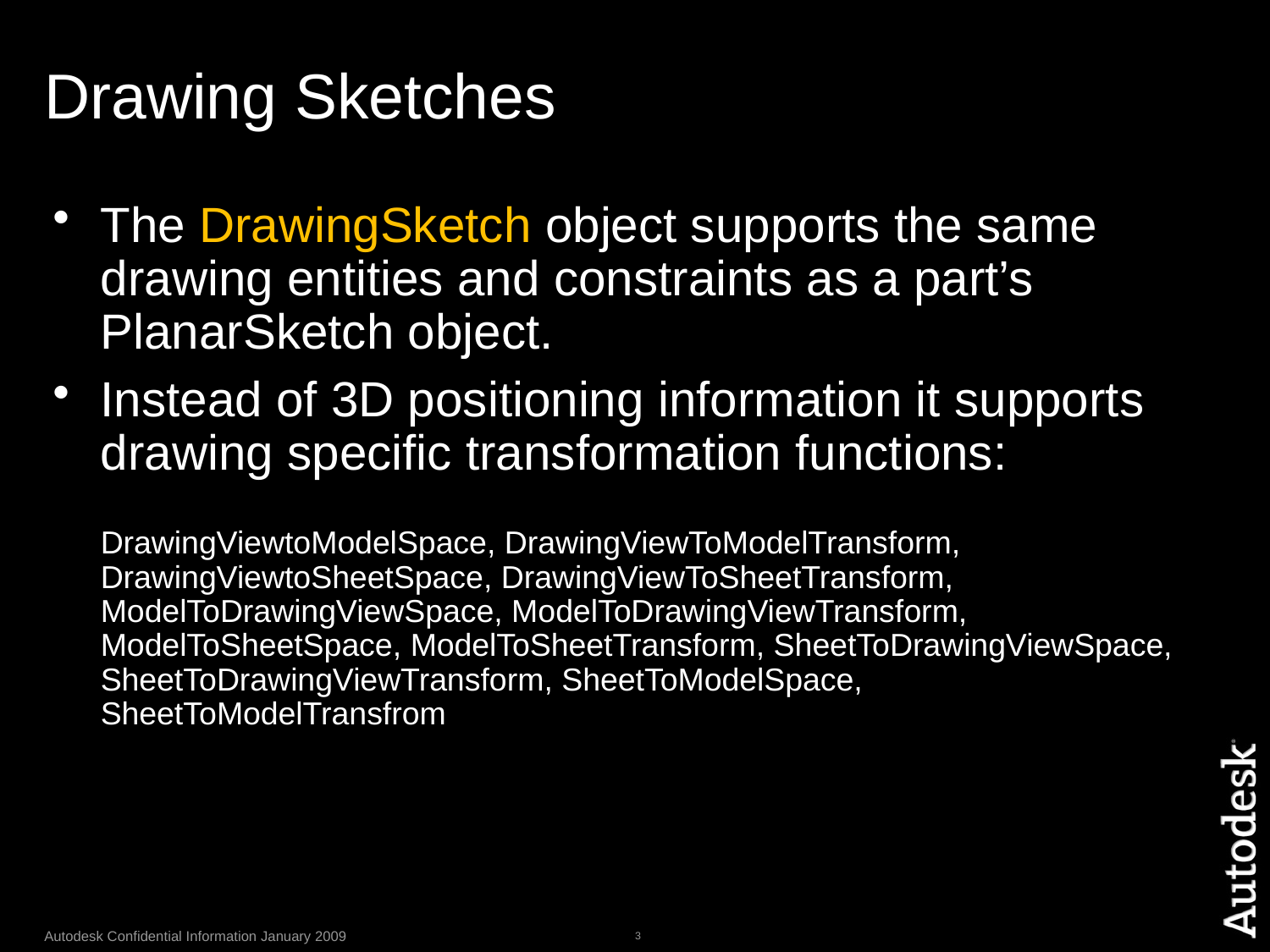

# Drawing Sketches
The DrawingSketch object supports the same drawing entities and constraints as a part’s PlanarSketch object.
Instead of 3D positioning information it supports drawing specific transformation functions:
DrawingViewtoModelSpace, DrawingViewToModelTransform, DrawingViewtoSheetSpace, DrawingViewToSheetTransform, ModelToDrawingViewSpace, ModelToDrawingViewTransform, ModelToSheetSpace, ModelToSheetTransform, SheetToDrawingViewSpace, SheetToDrawingViewTransform, SheetToModelSpace, SheetToModelTransfrom